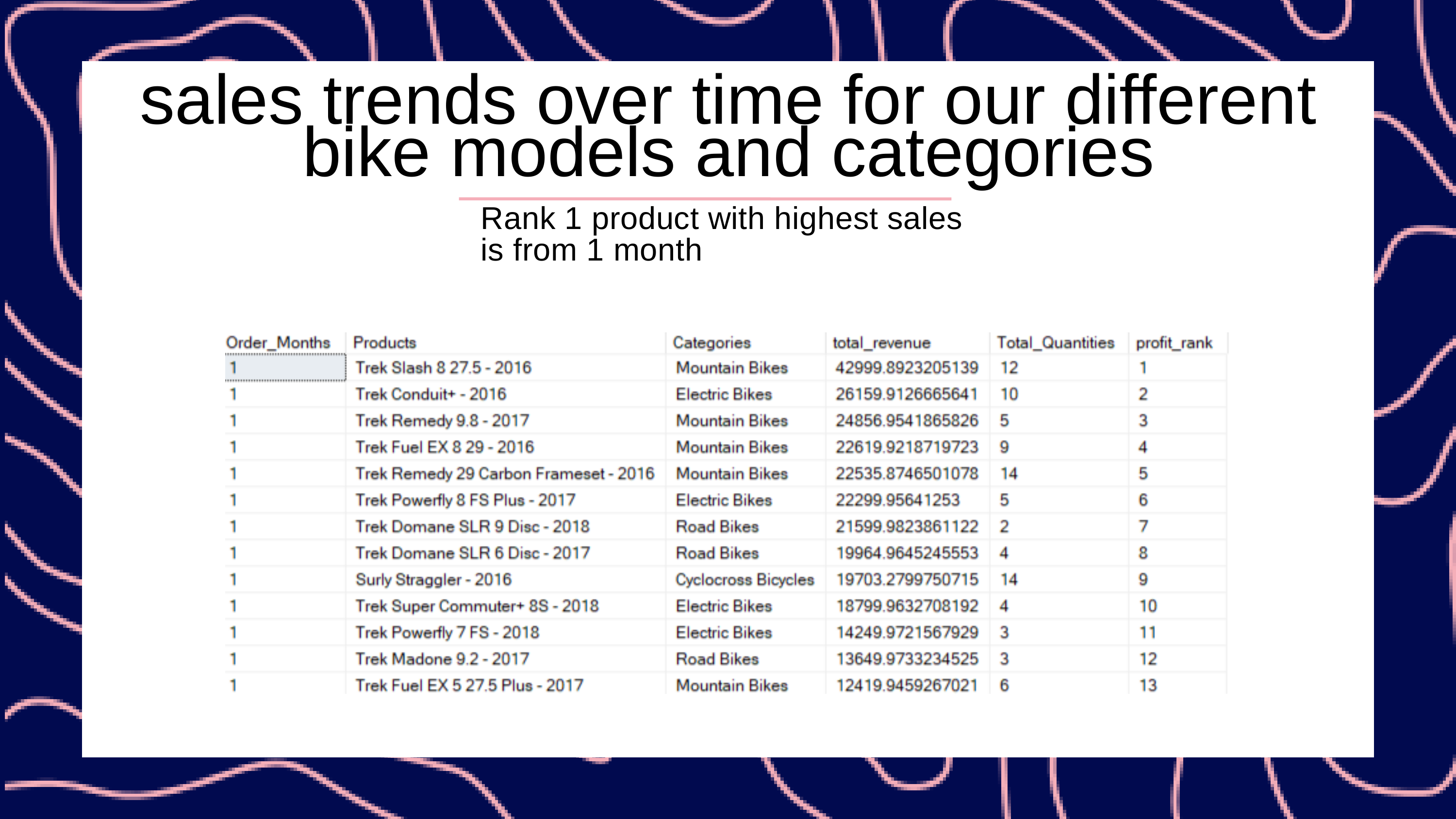

sales trends over time for our different bike models and categories

Rank 1 product with highest sales is from 1 month